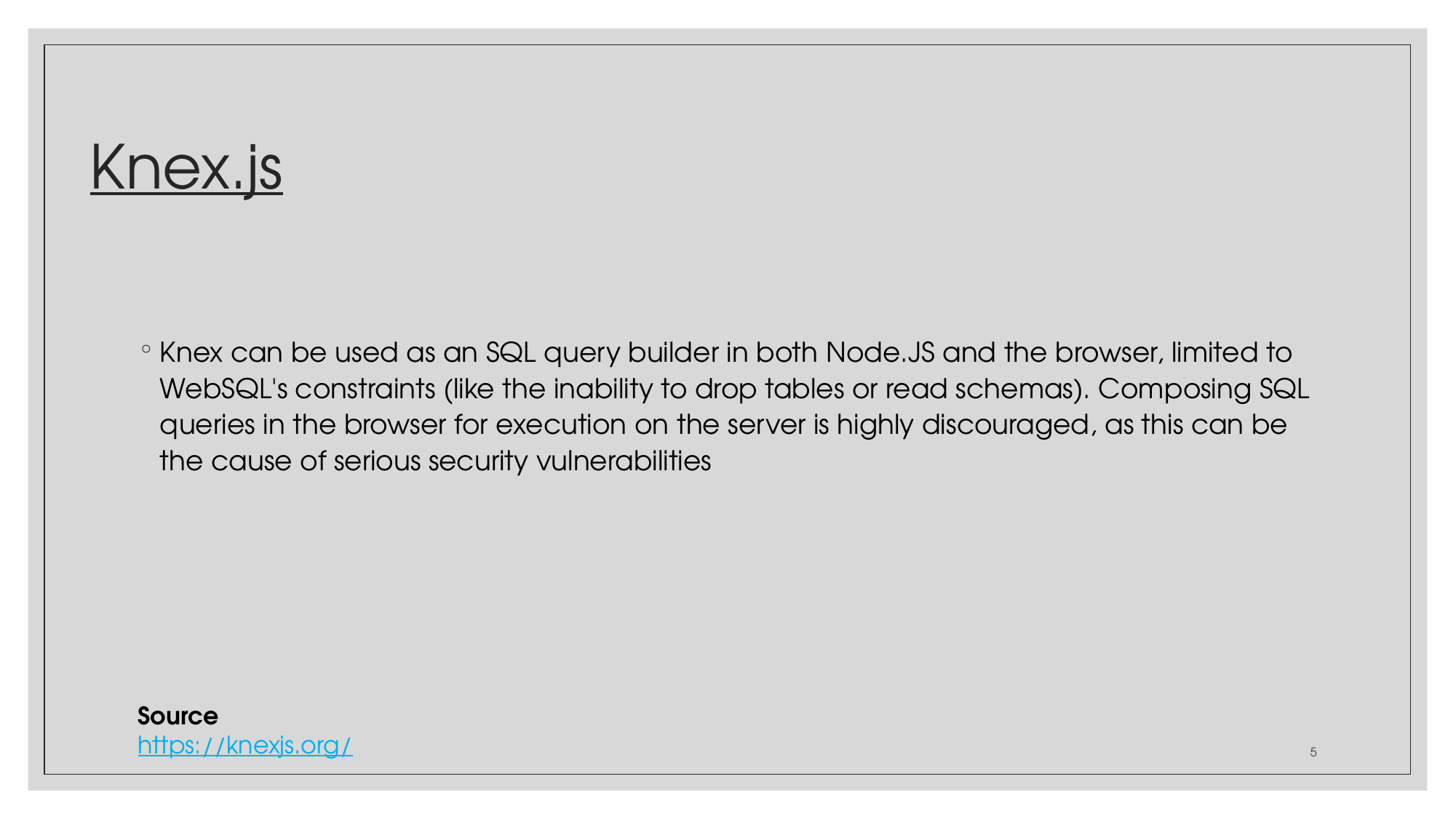

# Knex.js
Knex can be used as an SQL query builder in both Node.JS and the browser, limited to WebSQL's constraints (like the inability to drop tables or read schemas). Composing SQL queries in the browser for execution on the server is highly discouraged, as this can be the cause of serious security vulnerabilities
Source
https://knexjs.org/
5